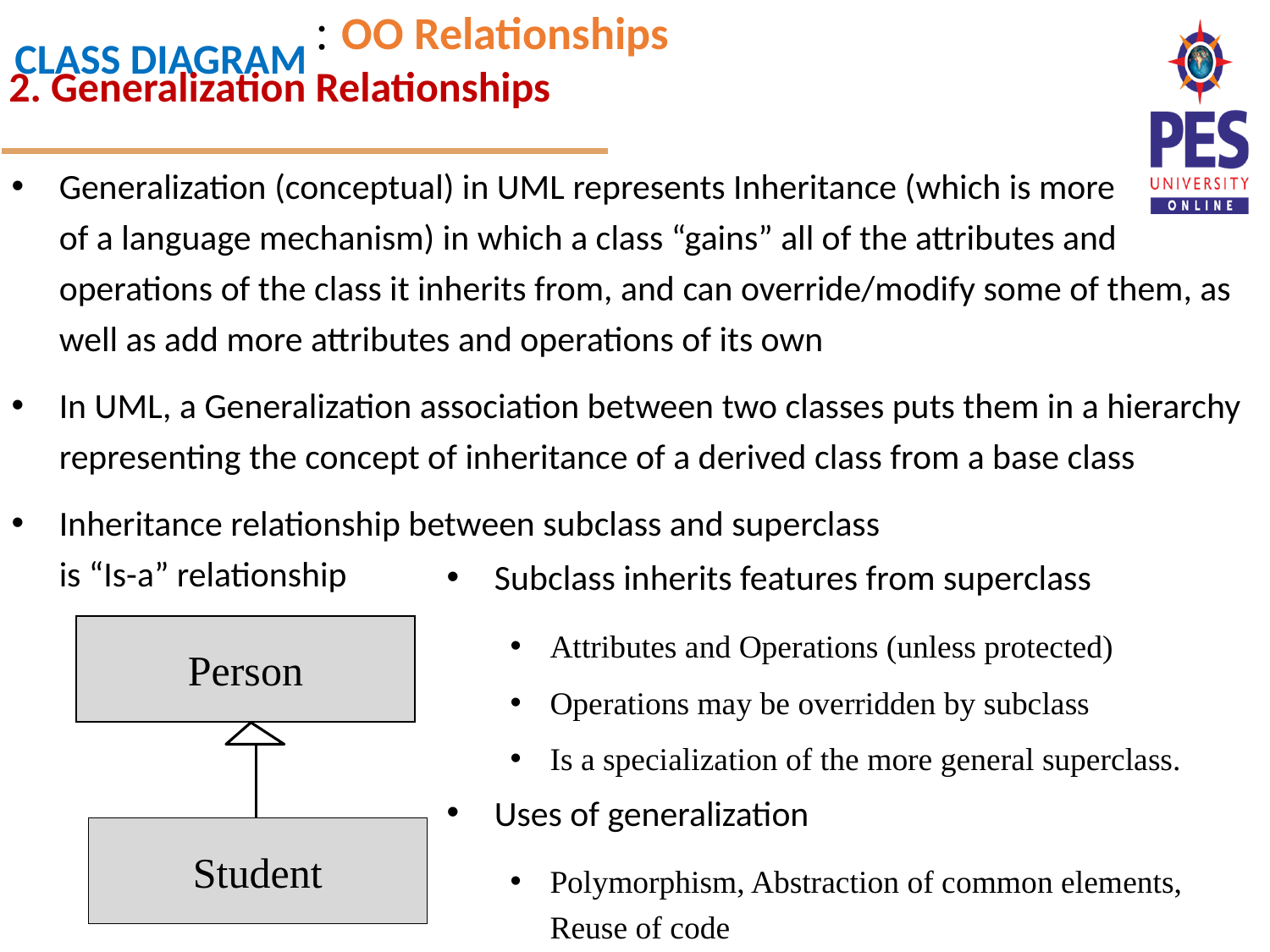

: OO Relationships
2. Generalization Relationships
Generalization (conceptual) in UML represents Inheritance (which is more
of a language mechanism) in which a class “gains” all of the attributes and operations of the class it inherits from, and can override/modify some of them, as well as add more attributes and operations of its own
In UML, a Generalization association between two classes puts them in a hierarchy representing the concept of inheritance of a derived class from a base class
Inheritance relationship between subclass and superclass
is “Is-a” relationship

Subclass inherits features from superclass
Attributes and Operations (unless protected)
Operations may be overridden by subclass
Is a specialization of the more general superclass.
Uses of generalization
Polymorphism, Abstraction of common elements, Reuse of code
Person

Student